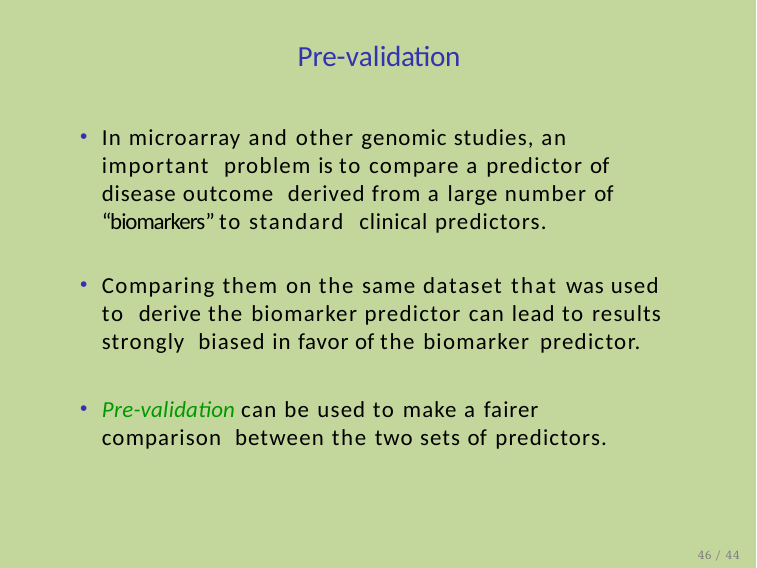

# Pre-validation
In microarray and other genomic studies, an important  problem is to compare a predictor of disease outcome  derived from a large number of “biomarkers” to standard  clinical predictors.

Comparing them on the same dataset that was used to  derive the biomarker predictor can lead to results strongly  biased in favor of the biomarker predictor.

Pre-validation can be used to make a fairer comparison  between the two sets of predictors.
46 / 44